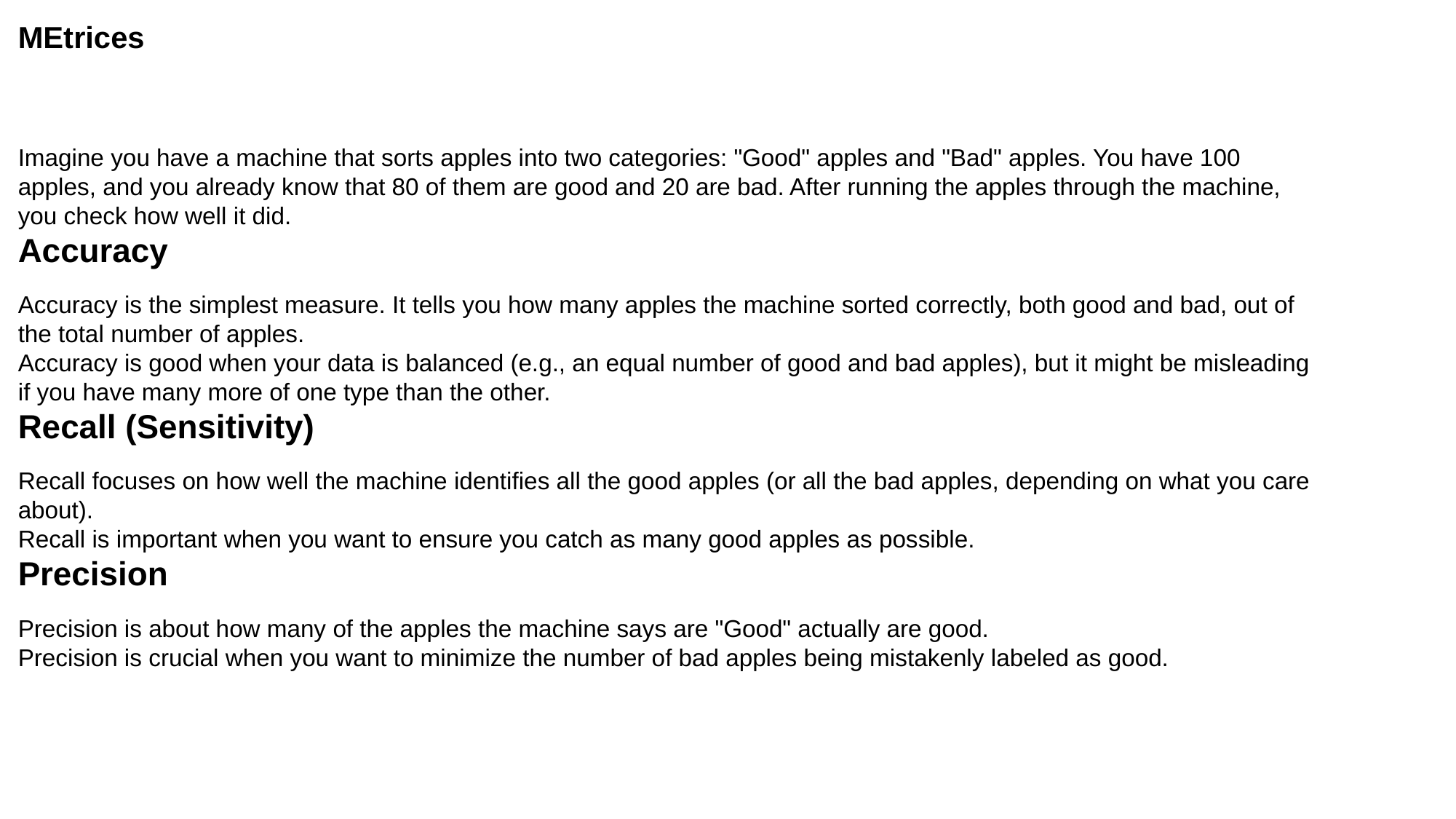

MEtrices

Imagine you have a machine that sorts apples into two categories: "Good" apples and "Bad" apples. You have 100 apples, and you already know that 80 of them are good and 20 are bad. After running the apples through the machine, you check how well it did.
Accuracy
Accuracy is the simplest measure. It tells you how many apples the machine sorted correctly, both good and bad, out of the total number of apples.
Accuracy is good when your data is balanced (e.g., an equal number of good and bad apples), but it might be misleading if you have many more of one type than the other.
Recall (Sensitivity)
Recall focuses on how well the machine identifies all the good apples (or all the bad apples, depending on what you care about).
Recall is important when you want to ensure you catch as many good apples as possible.
Precision
Precision is about how many of the apples the machine says are "Good" actually are good.
Precision is crucial when you want to minimize the number of bad apples being mistakenly labeled as good.